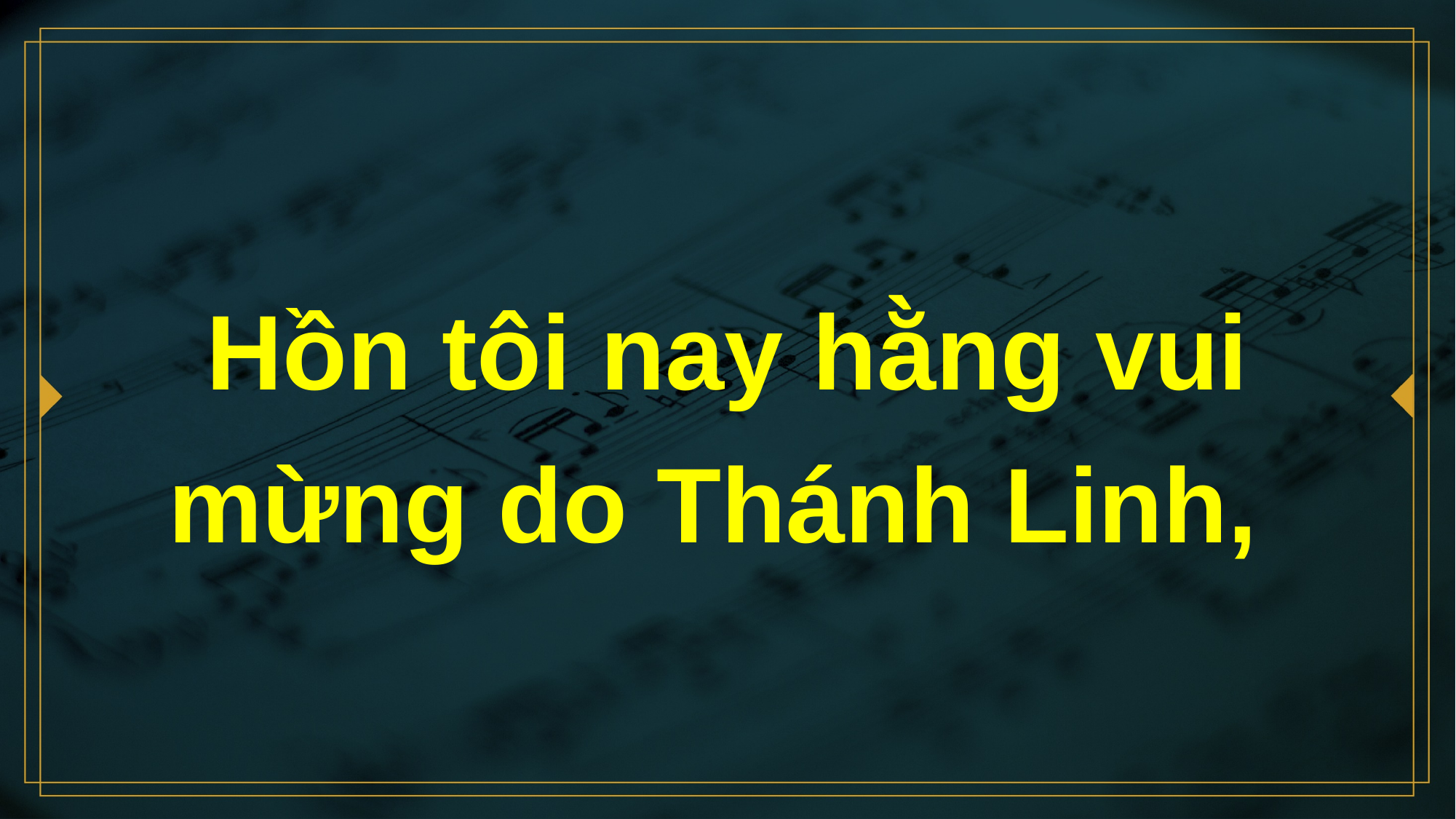

# Hồn tôi nay hằng vui mừng do Thánh Linh,